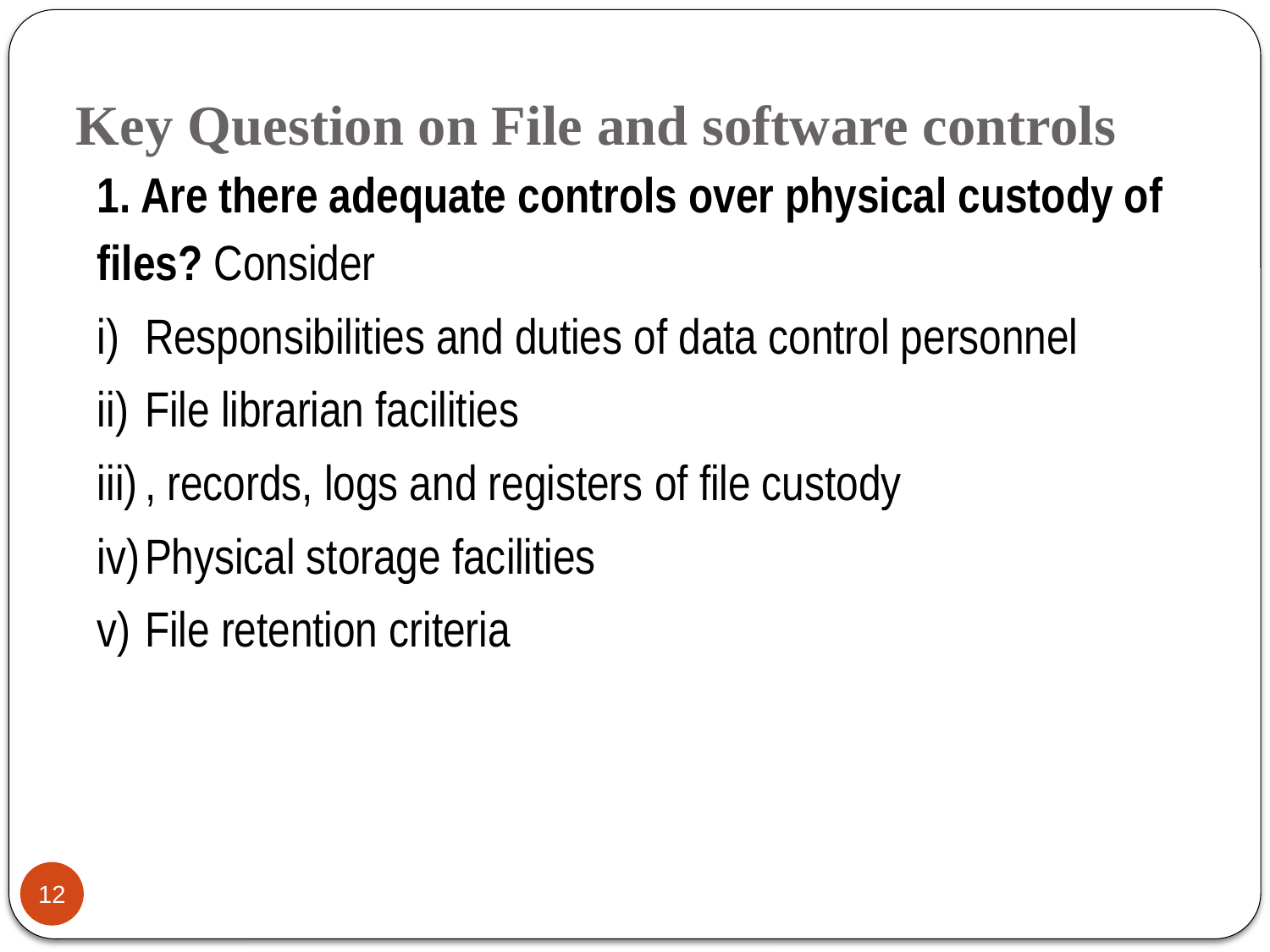

# Key Question on File and software controls
1. Are there adequate controls over physical custody of files? Consider
Responsibilities and duties of data control personnel
File librarian facilities
, records, logs and registers of file custody
Physical storage facilities
File retention criteria

12